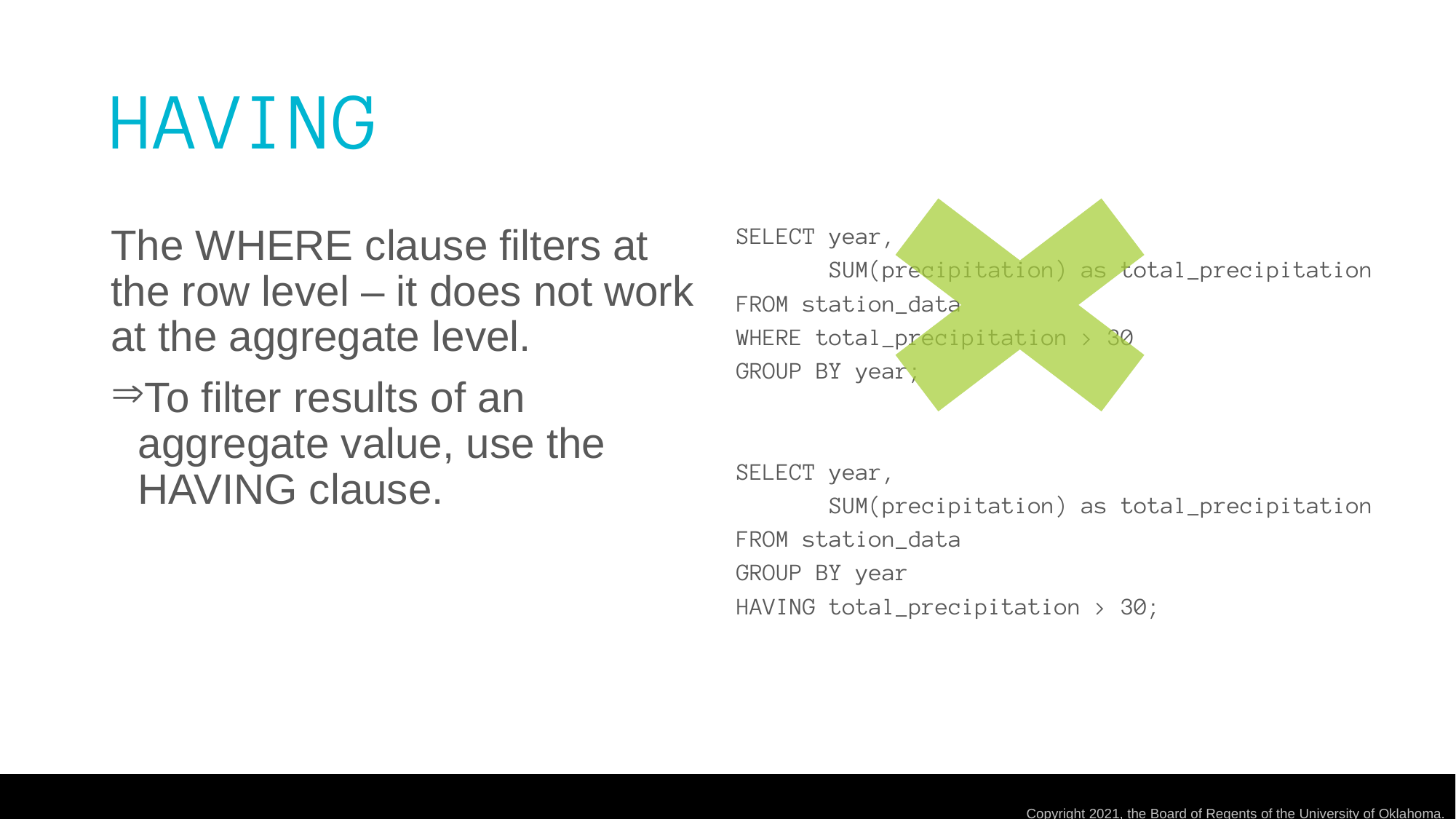

# HAVING

The WHERE clause filters at the row level – it does not work at the aggregate level.
To filter results of an aggregate value, use the HAVING clause.

SELECT year,
       SUM(precipitation) as total_precipitation
FROM station_data
WHERE total_precipitation > 30
GROUP BY year;

SELECT year,
       SUM(precipitation) as total_precipitation
FROM station_data
GROUP BY year
HAVING total_precipitation > 30;
Copyright 2021, the Board of Regents of the University of Oklahoma.